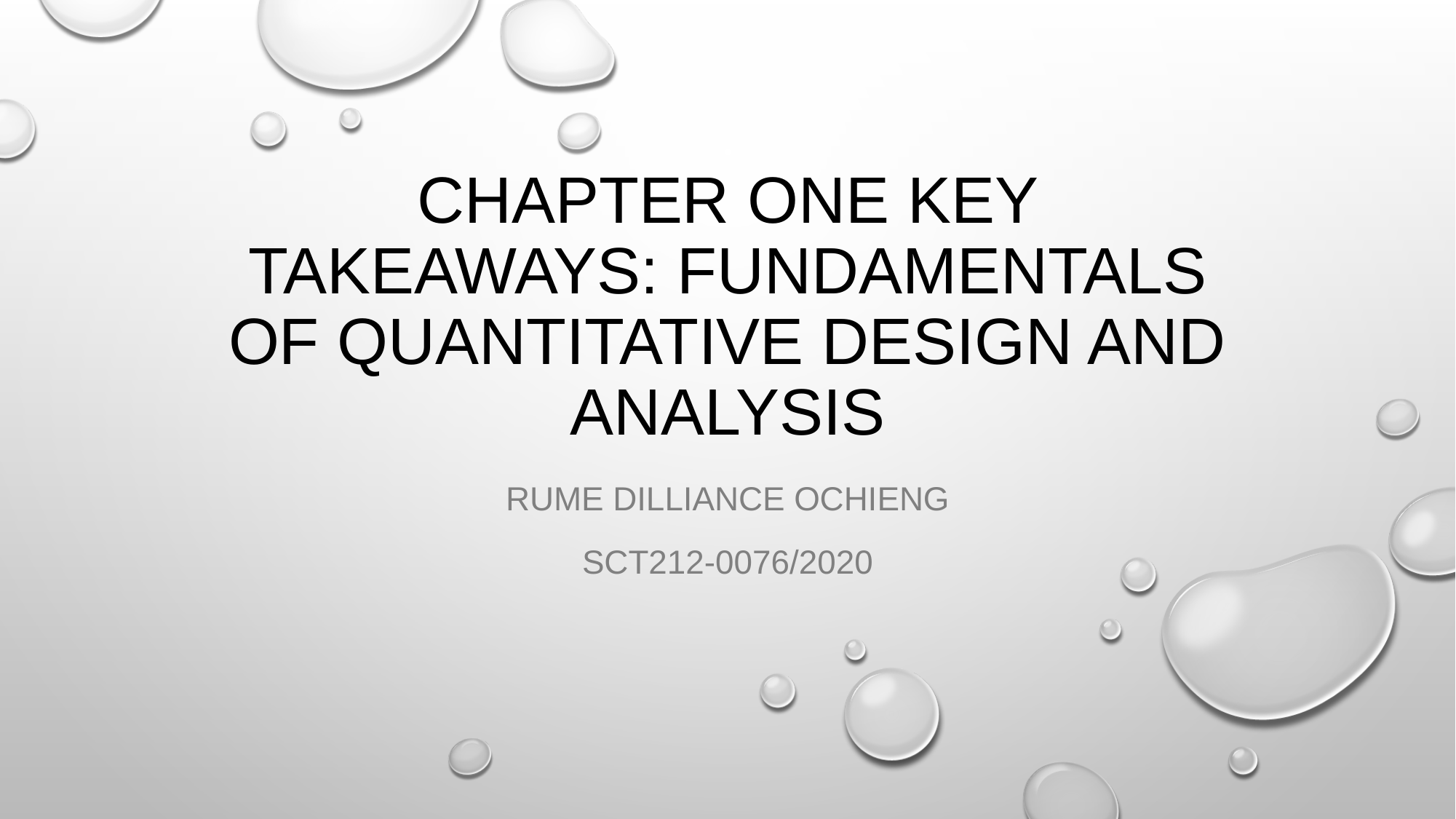

# CHAPTER ONE KEY TAKEAWAYS: Fundamentals of Quantitative Design and Analysis
RUME DILLIANCE OCHIENG
SCT212-0076/2020